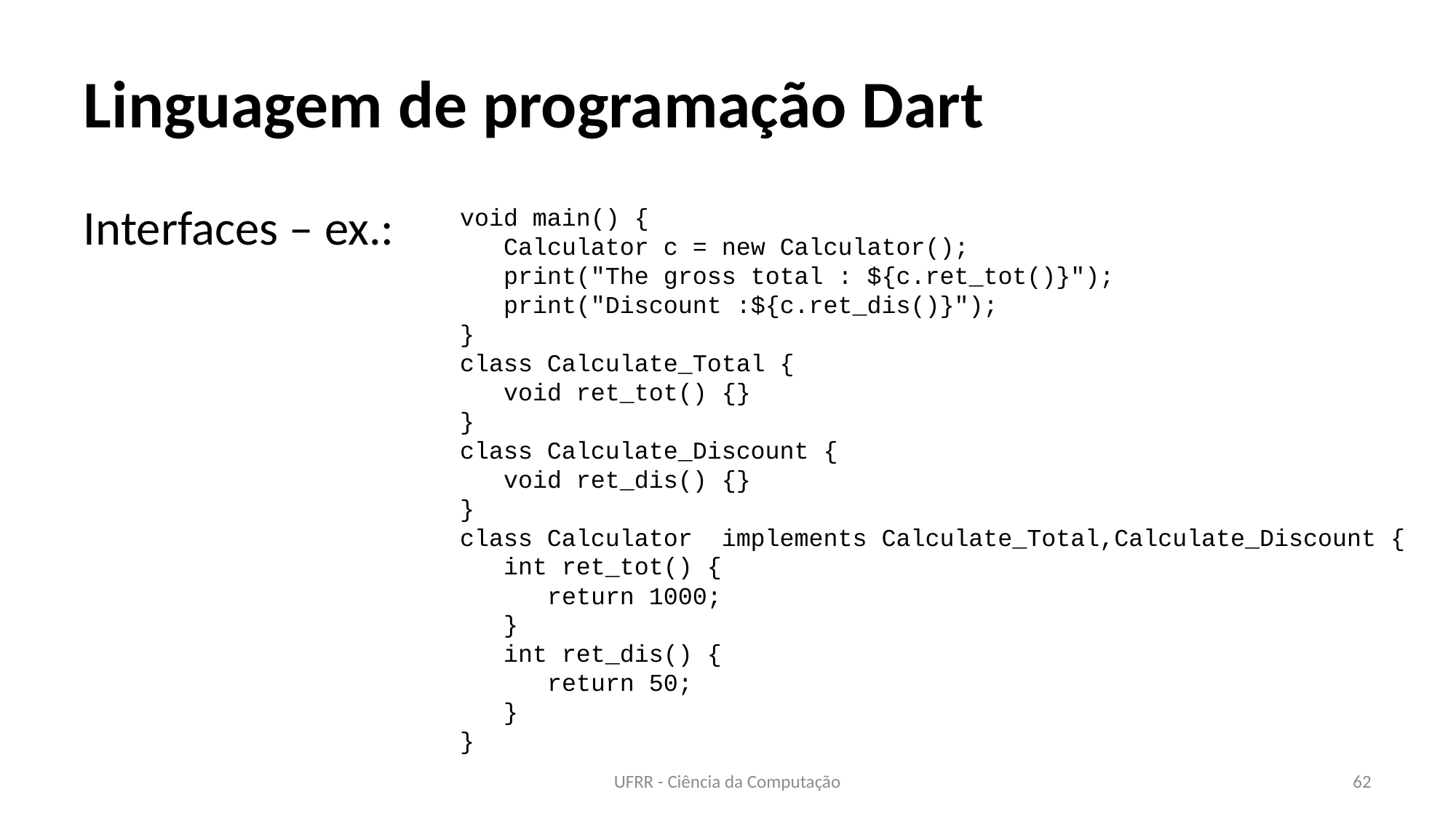

# Linguagem de programação Dart
Interfaces – ex.:

void main() {
   Calculator c = new Calculator();
   print("The gross total : ${c.ret_tot()}");
   print("Discount :${c.ret_dis()}");
}
class Calculate_Total {
   void ret_tot() {}
}
class Calculate_Discount {
   void ret_dis() {}
}
class Calculator  implements Calculate_Total,Calculate_Discount {
   int ret_tot() {
      return 1000;
   }
   int ret_dis() {
      return 50;
   }
}
UFRR - Ciência da Computação
62